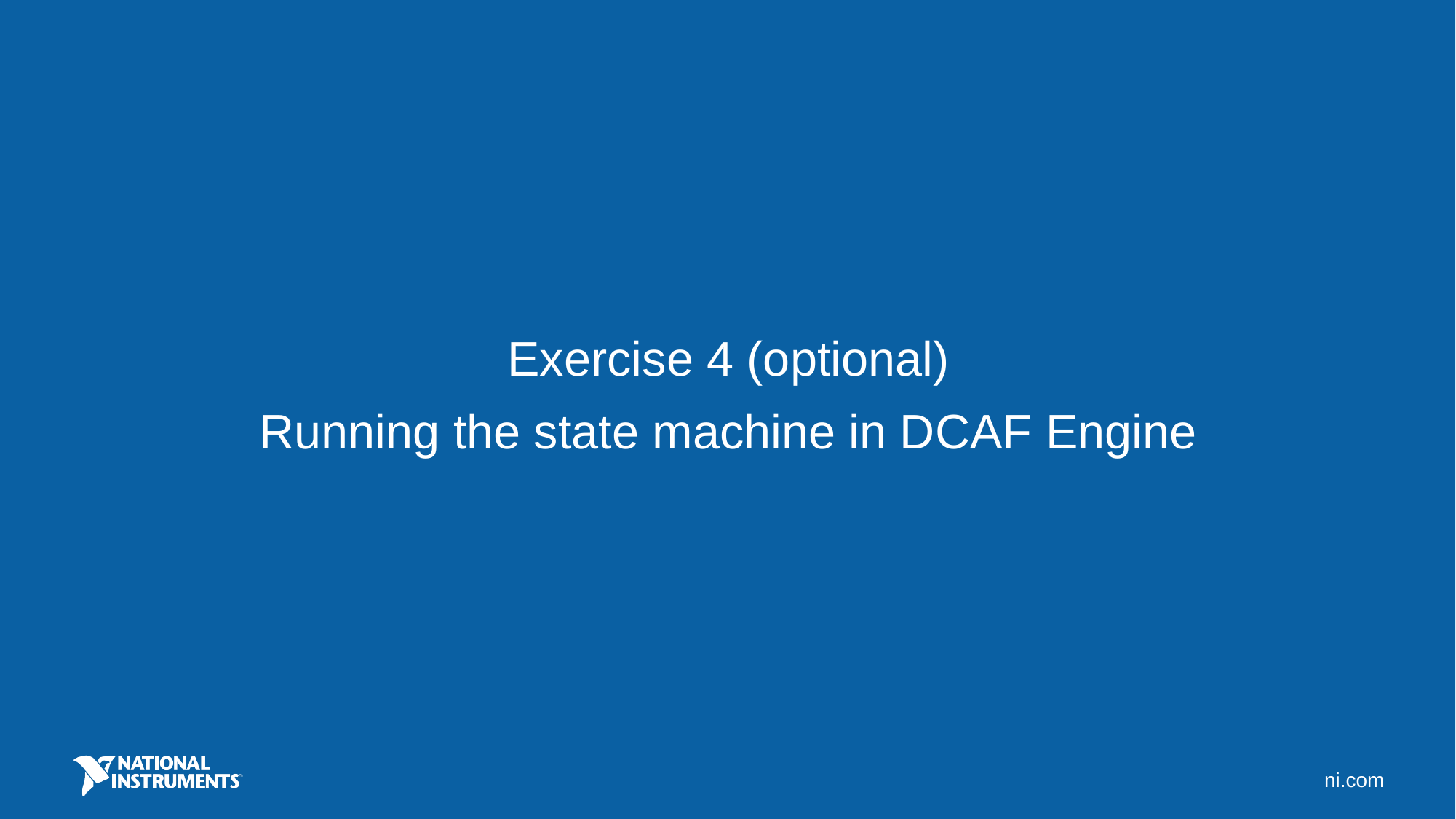

Exercise 4 (optional)
Running the state machine in DCAF Engine